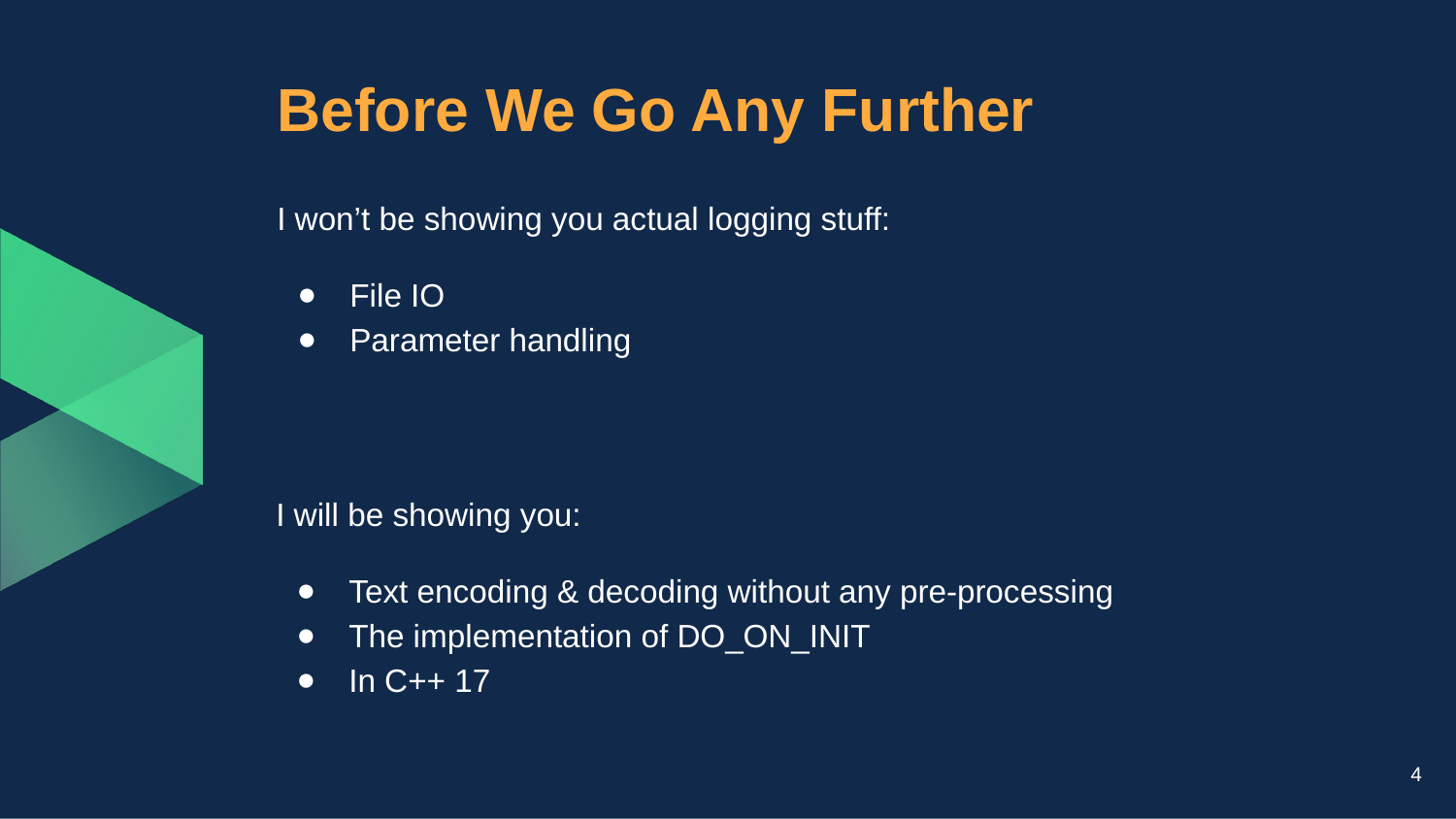

# Before We Go Any Further
I won’t be showing you actual logging stuff:
File IO
Parameter handling
I will be showing you:
Text encoding & decoding without any pre-processing
The implementation of DO_ON_INIT
In C++ 17

4